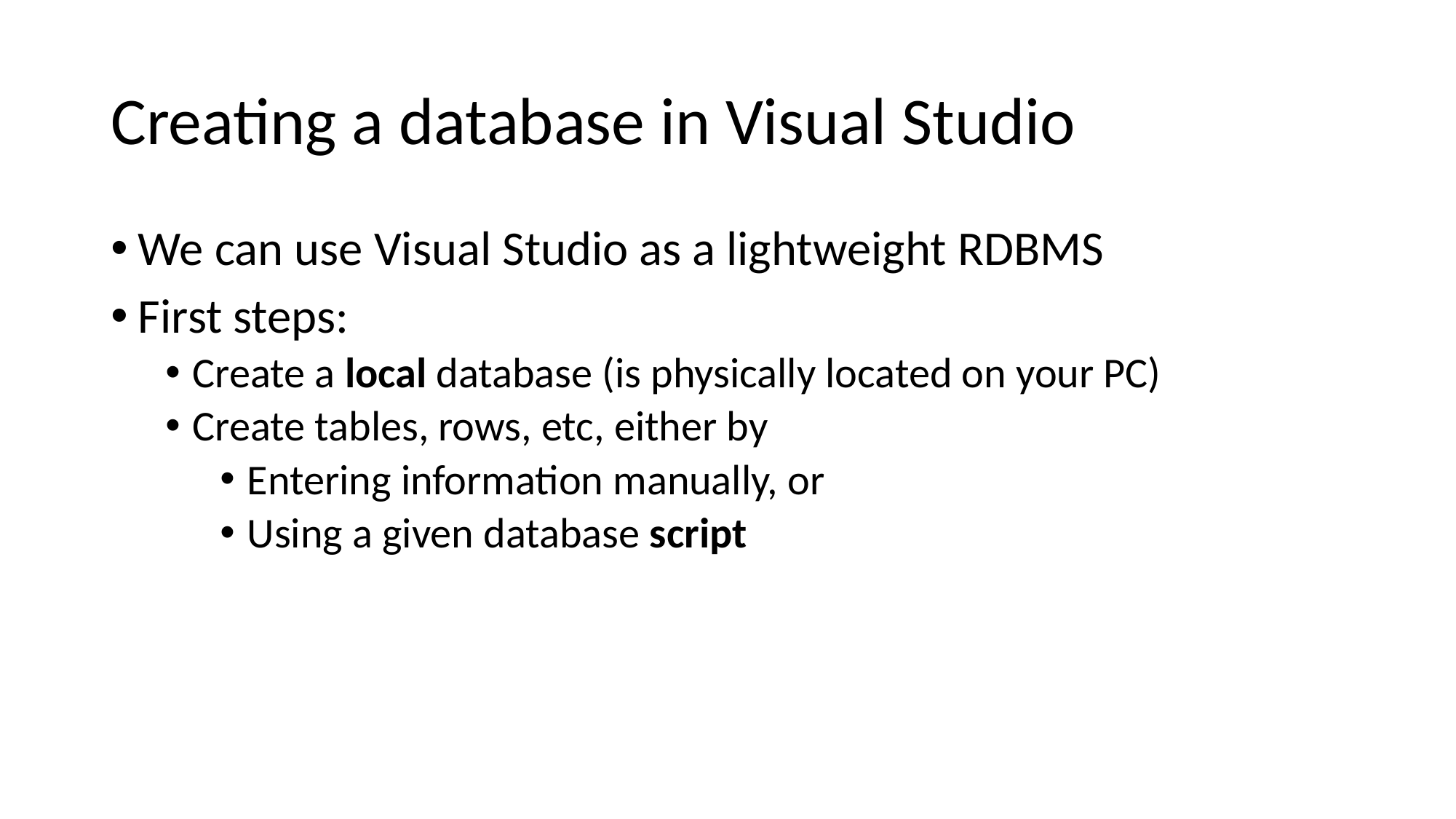

# Creating a database in Visual Studio
We can use Visual Studio as a lightweight RDBMS
First steps:
Create a local database (is physically located on your PC)
Create tables, rows, etc, either by
Entering information manually, or
Using a given database script